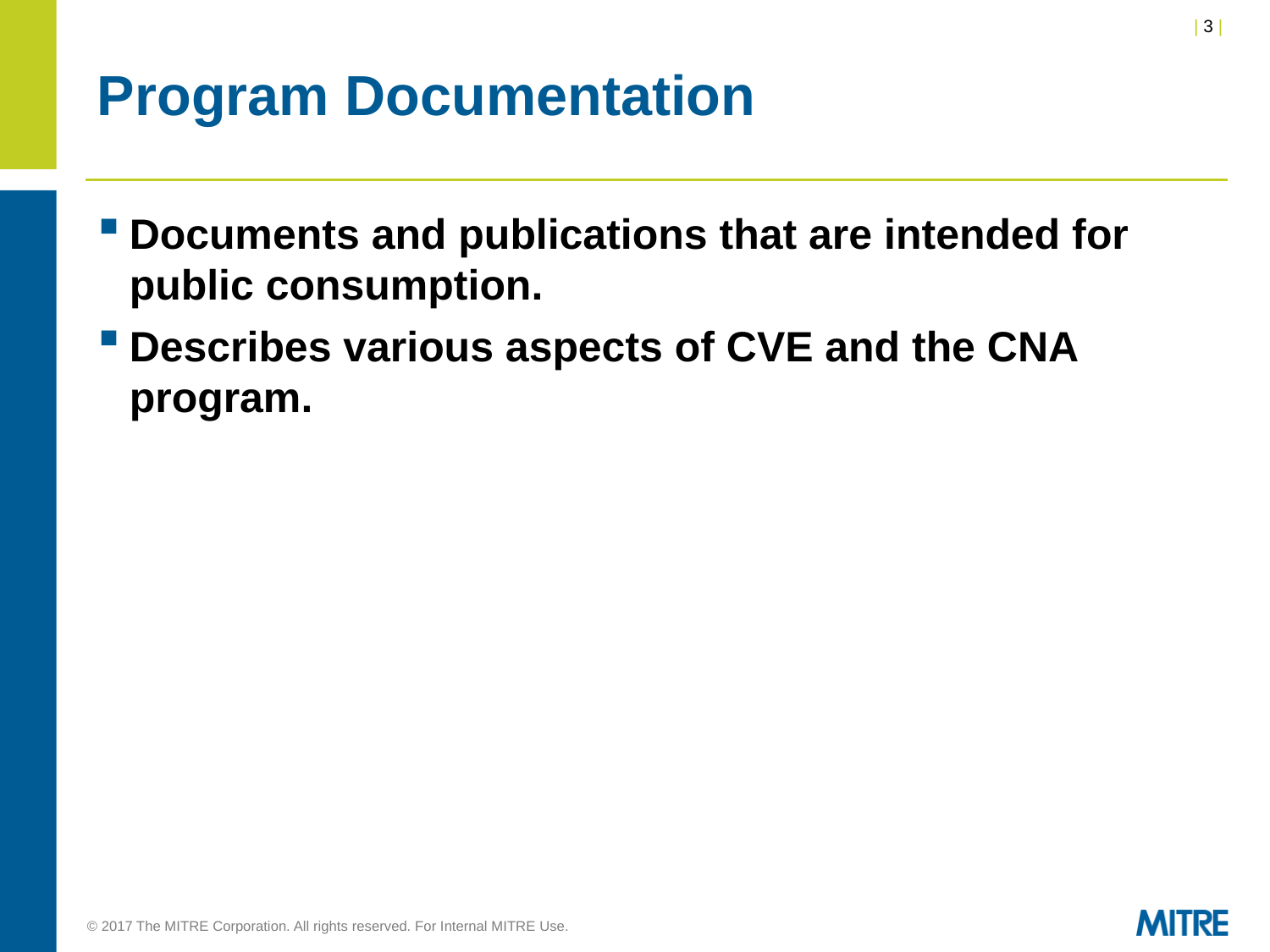

# Program Documentation
Documents and publications that are intended for public consumption.
Describes various aspects of CVE and the CNA program.